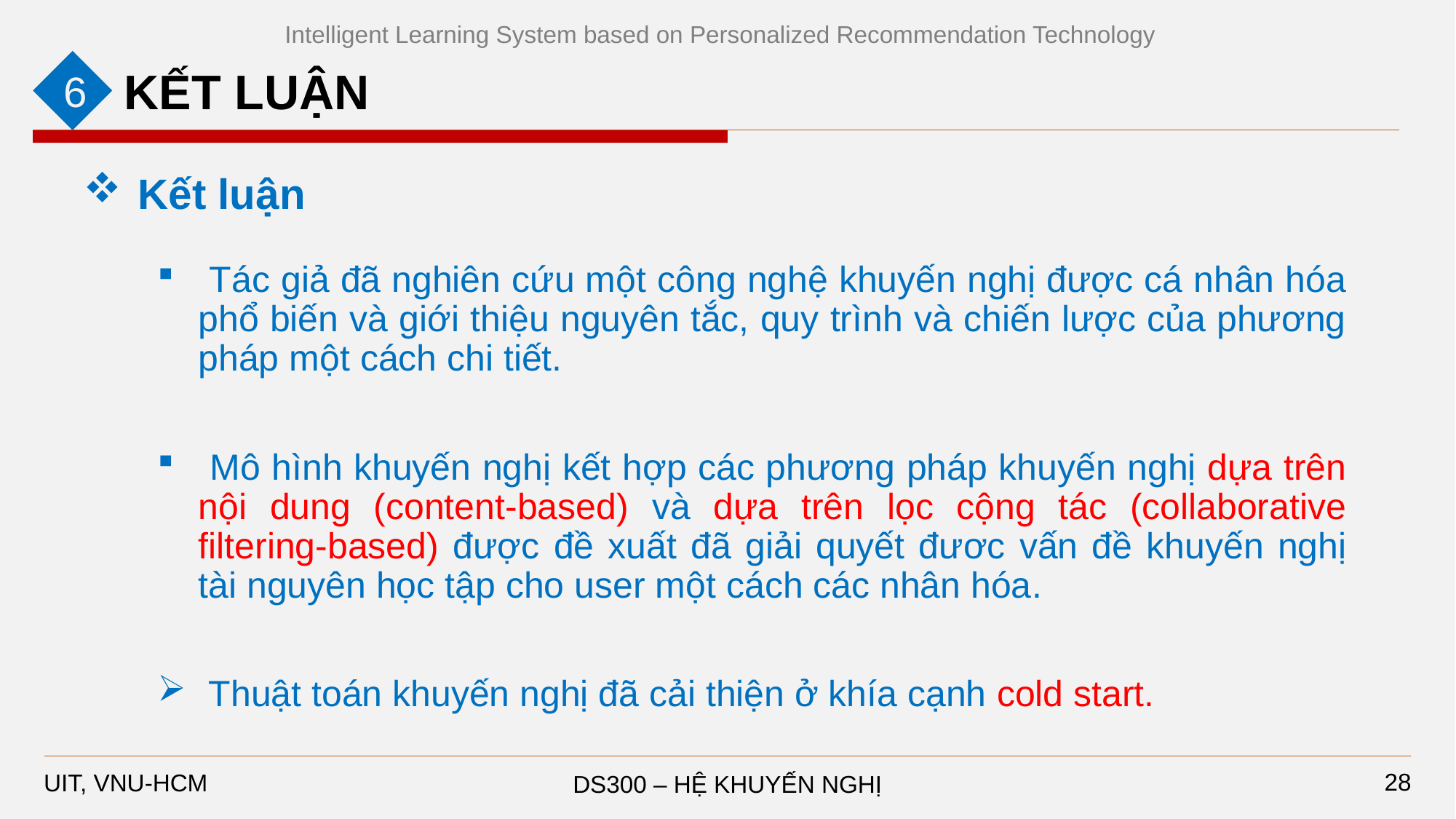

Intelligent Learning System based on Personalized Recommendation Technology
6
KẾT LUẬN

Kết luận
 Tác giả đã nghiên cứu một công nghệ khuyến nghị được cá nhân hóa phổ biến và giới thiệu nguyên tắc, quy trình và chiến lược của phương pháp một cách chi tiết.

 Mô hình khuyến nghị kết hợp các phương pháp khuyến nghị dựa trên nội dung (content-based) và dựa trên lọc cộng tác (collaborative filtering-based) được đề xuất đã giải quyết đươc vấn đề khuyến nghị tài nguyên học tập cho user một cách các nhân hóa.

 Thuật toán khuyến nghị đã cải thiện ở khía cạnh cold start.

28
DS300 – HỆ KHUYẾN NGHỊ
UIT, VNU-HCM